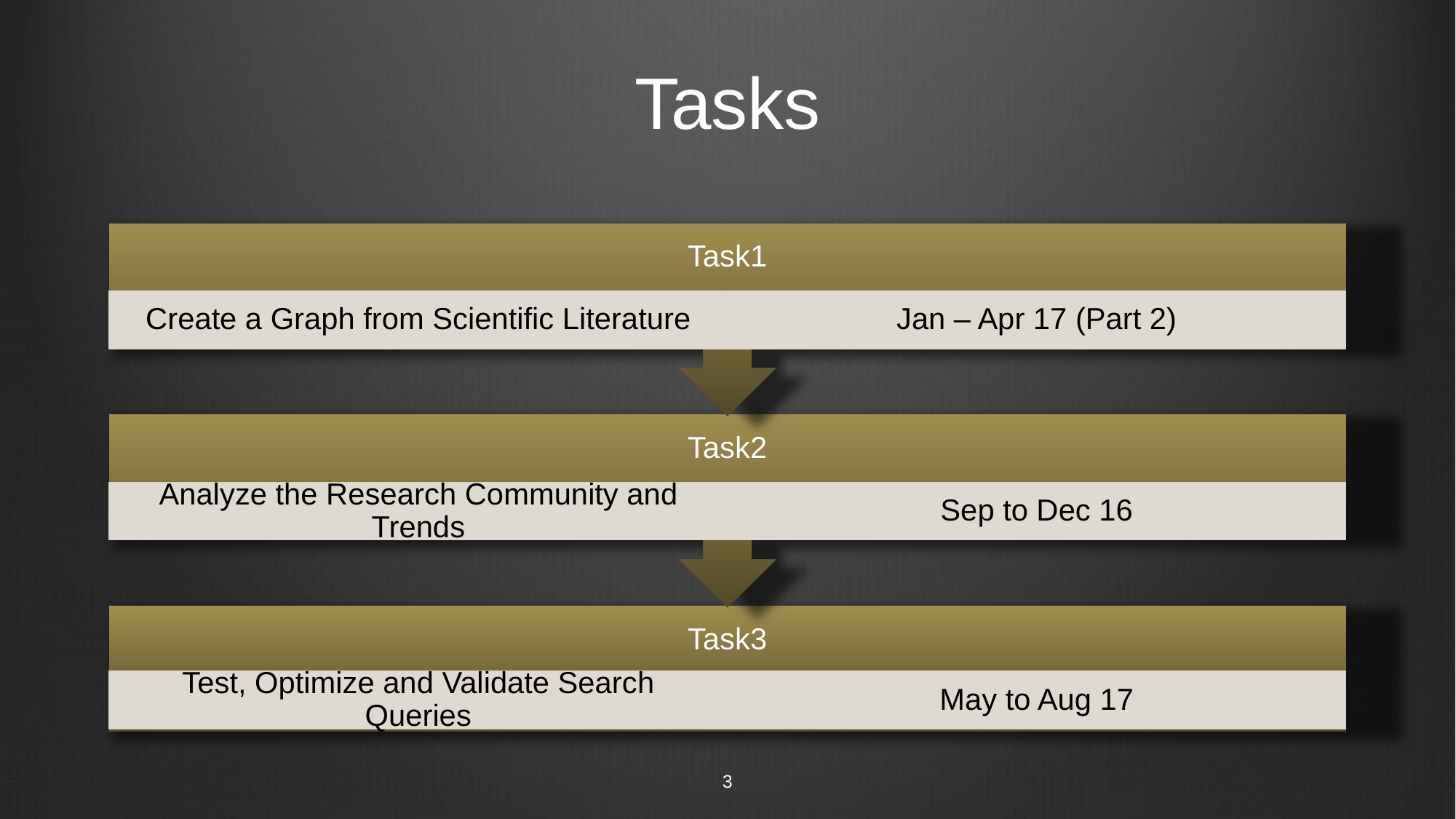

# Tasks
Task1
Create a Graph from Scientific Literature
Jan – Apr 17 (Part 2)
Task2
Analyze the Research Community and Trends
Sep to Dec 16
Task3
Test, Optimize and Validate Search Queries
May to Aug 17
3